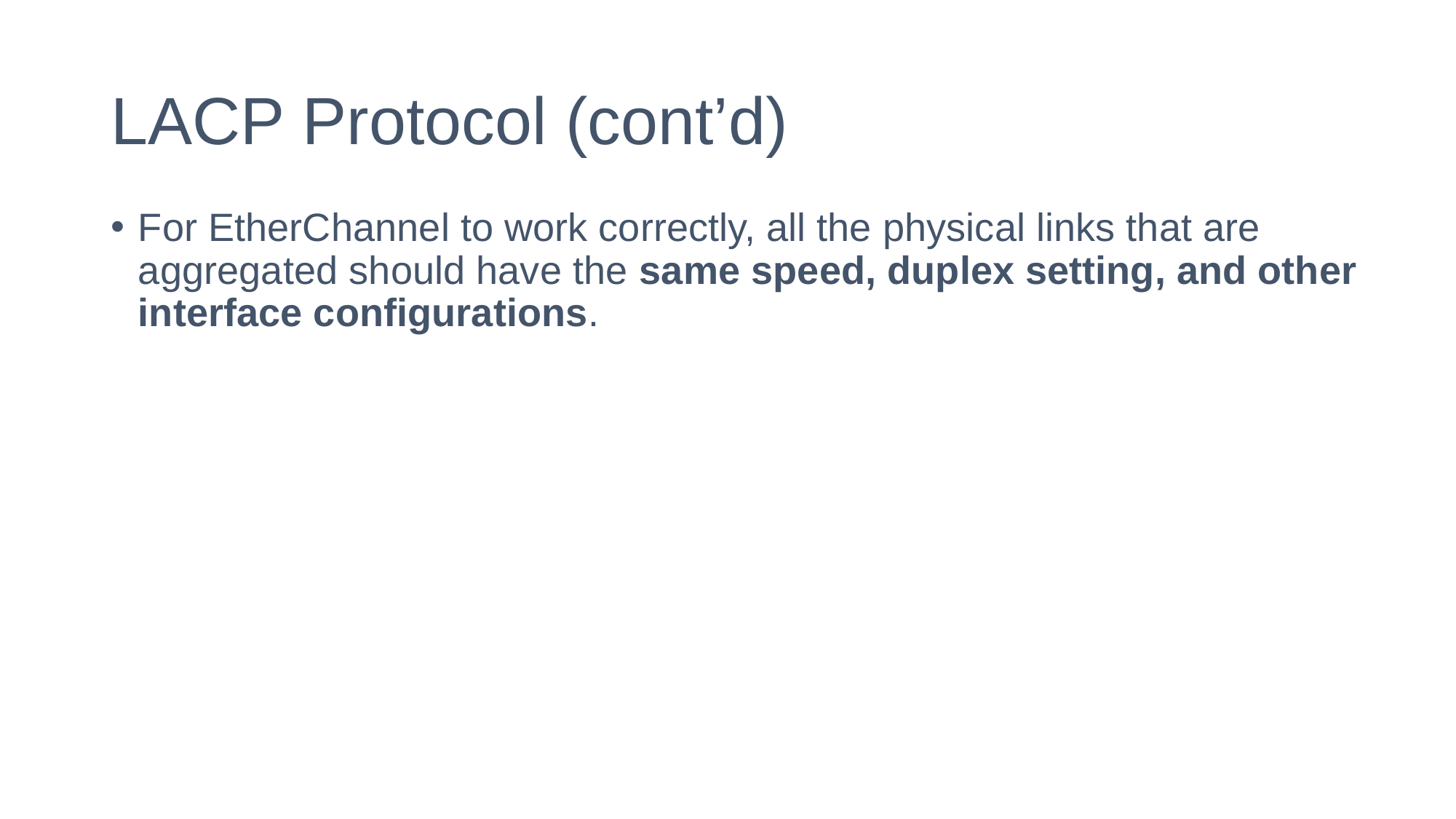

# LACP Protocol (cont’d)
For EtherChannel to work correctly, all the physical links that are aggregated should have the same speed, duplex setting, and other interface configurations.